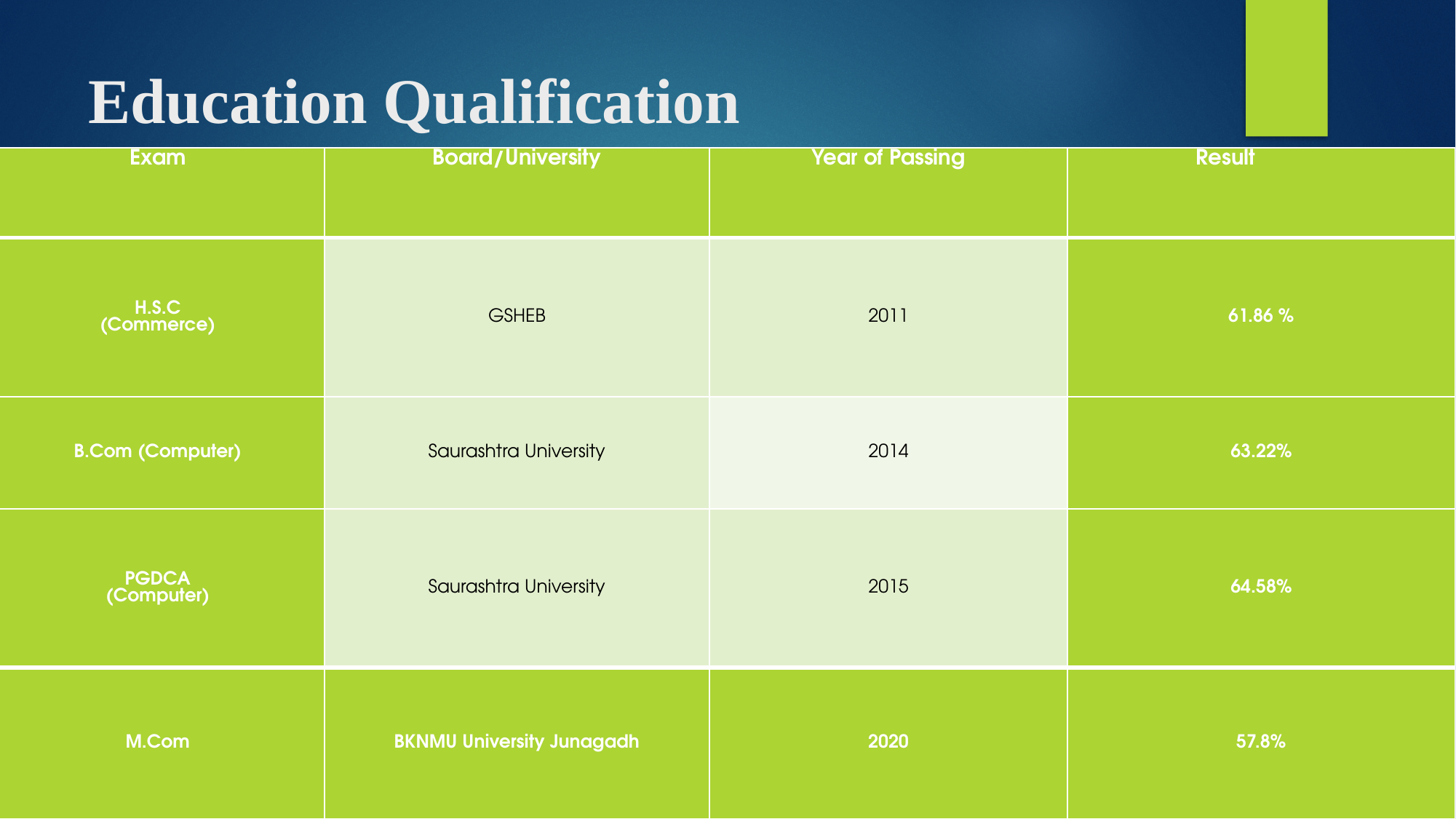

# Education Qualification
| Exam | Board/University | Year of Passing | Result |
| --- | --- | --- | --- |
| H.S.C (Commerce) | GSHEB | 2011 | 61.86 % |
| B.Com (Computer) | Saurashtra University | 2014 | 63.22% |
| PGDCA (Computer) | Saurashtra University | 2015 | 64.58% |
| M.Com | BKNMU University Junagadh | 2020 | 57.8% |